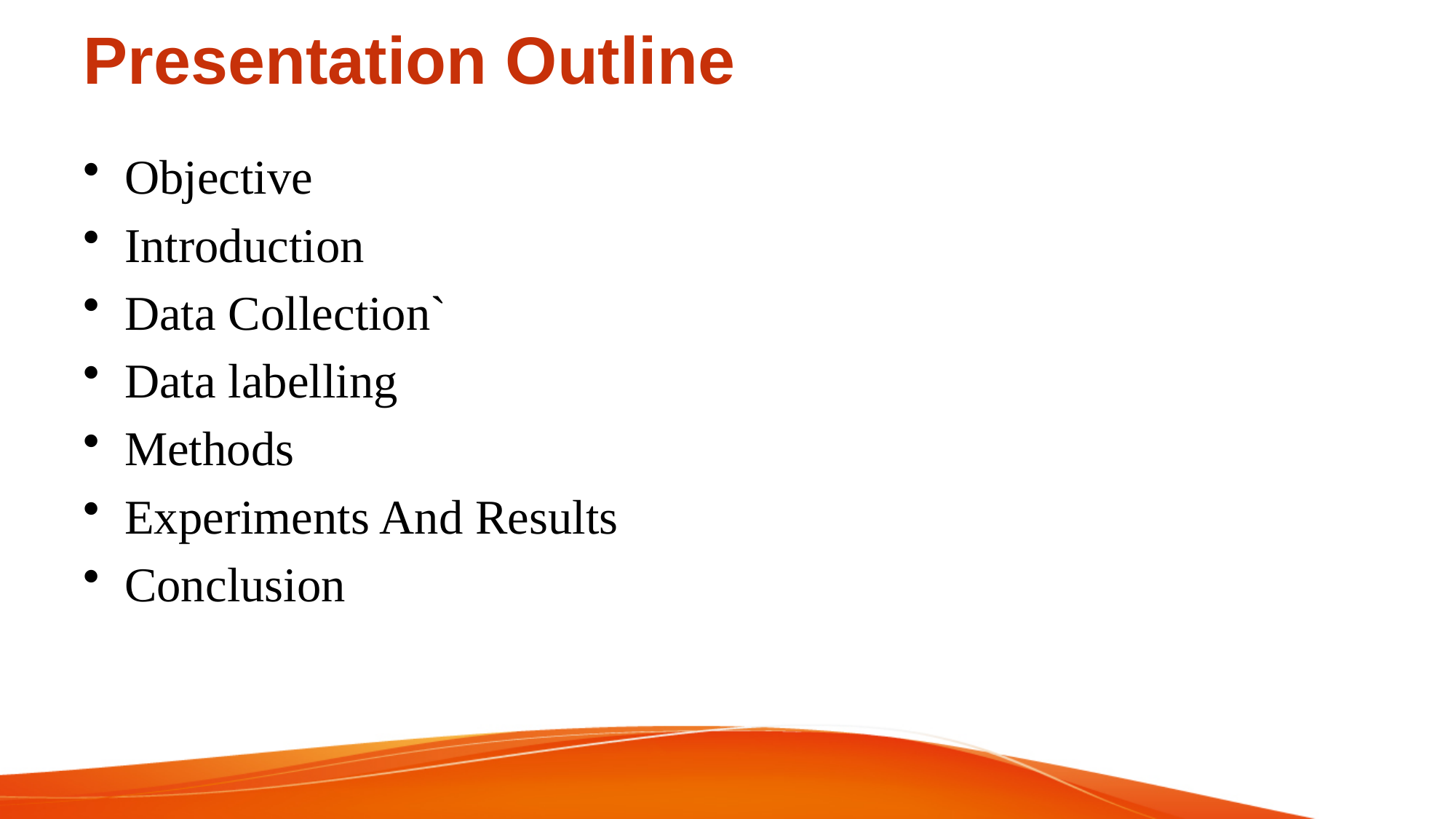

# Presentation Outline
Objective
Introduction
Data Collection`
Data labelling
Methods
Experiments And Results
Conclusion